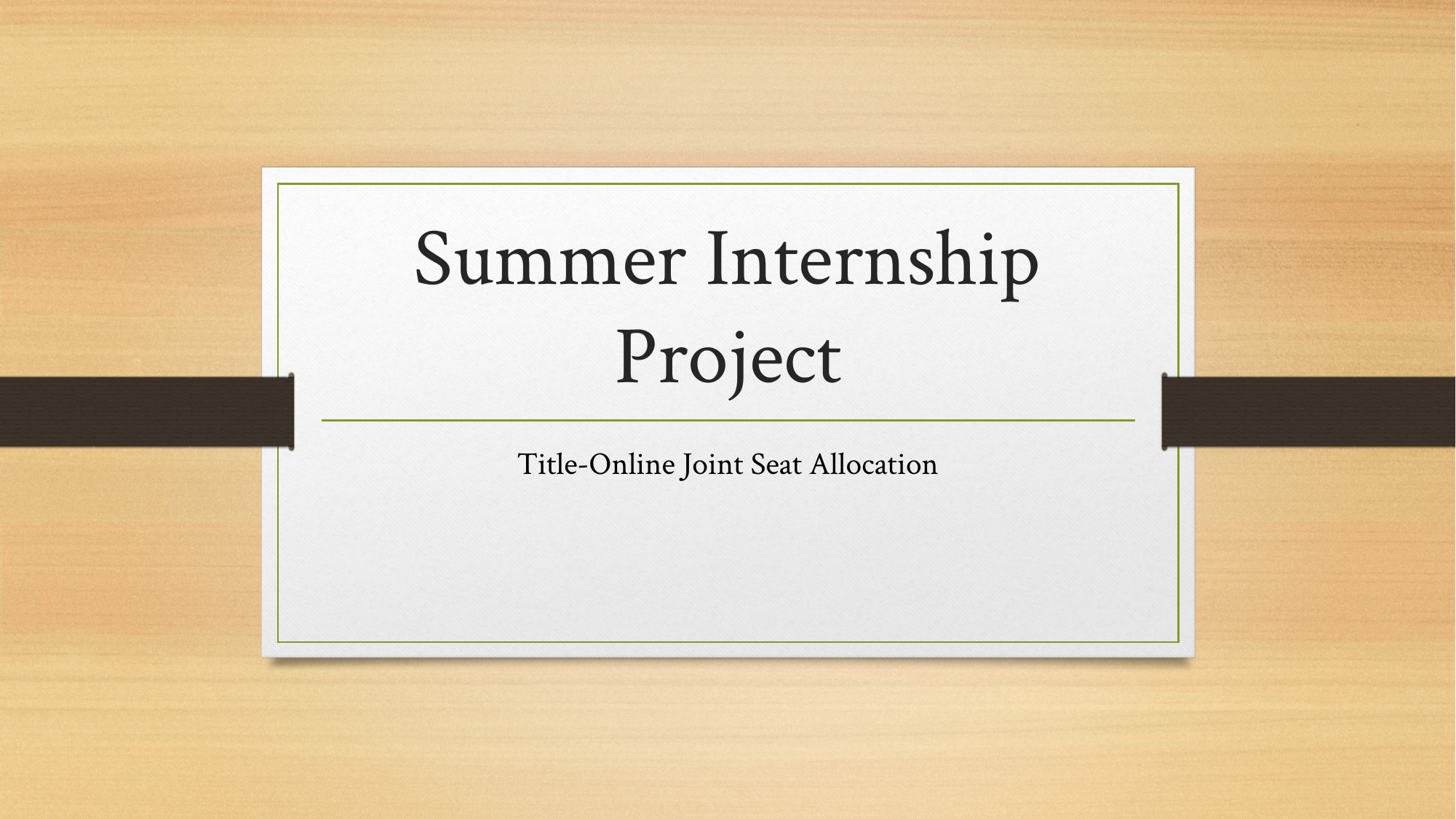

# Summer Internship Project
Title-Online Joint Seat Allocation